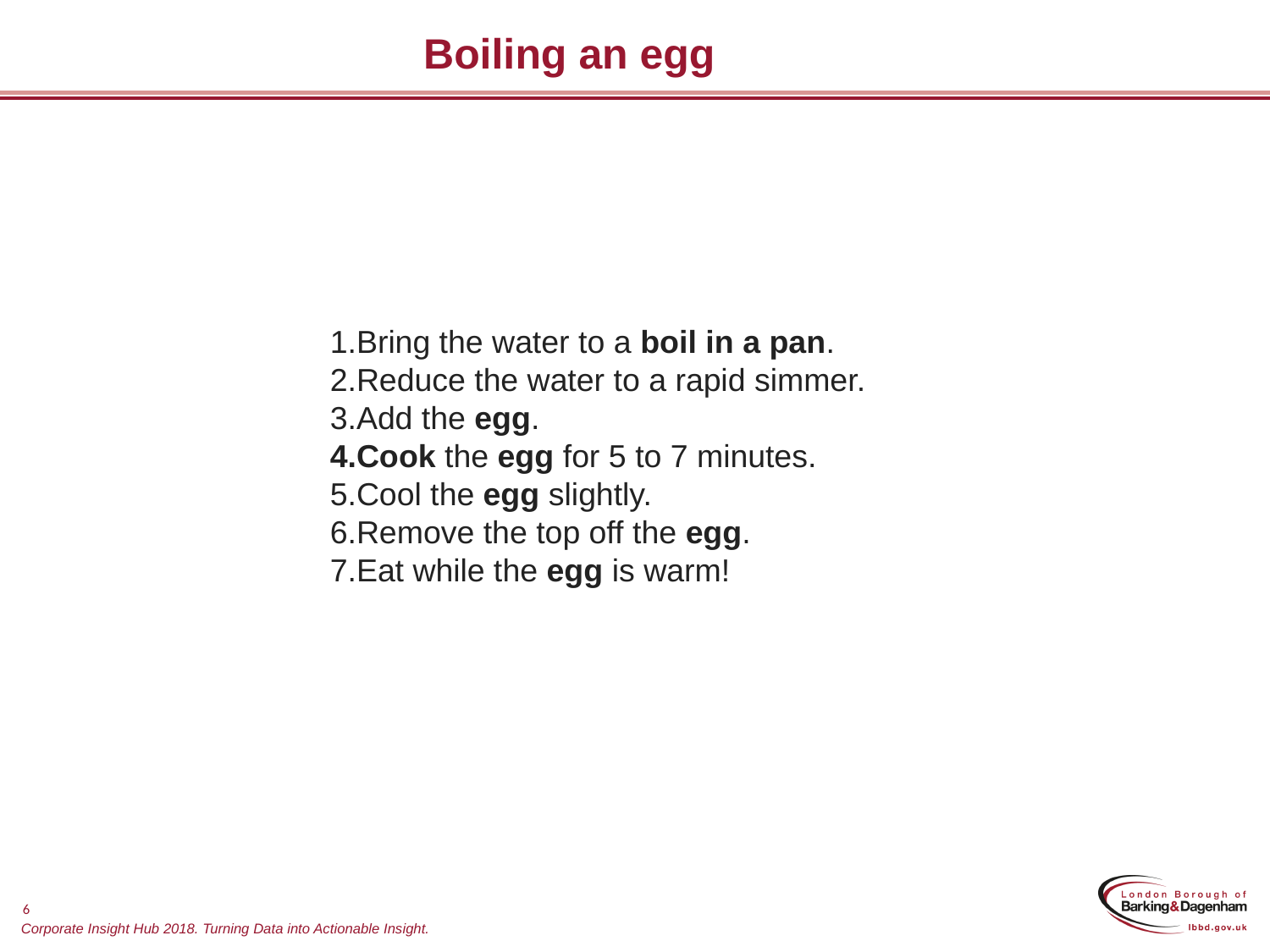

Boiling an egg
Bring the water to a boil in a pan.
Reduce the water to a rapid simmer.
Add the egg.
Cook the egg for 5 to 7 minutes.
Cool the egg slightly.
Remove the top off the egg.
Eat while the egg is warm!
6